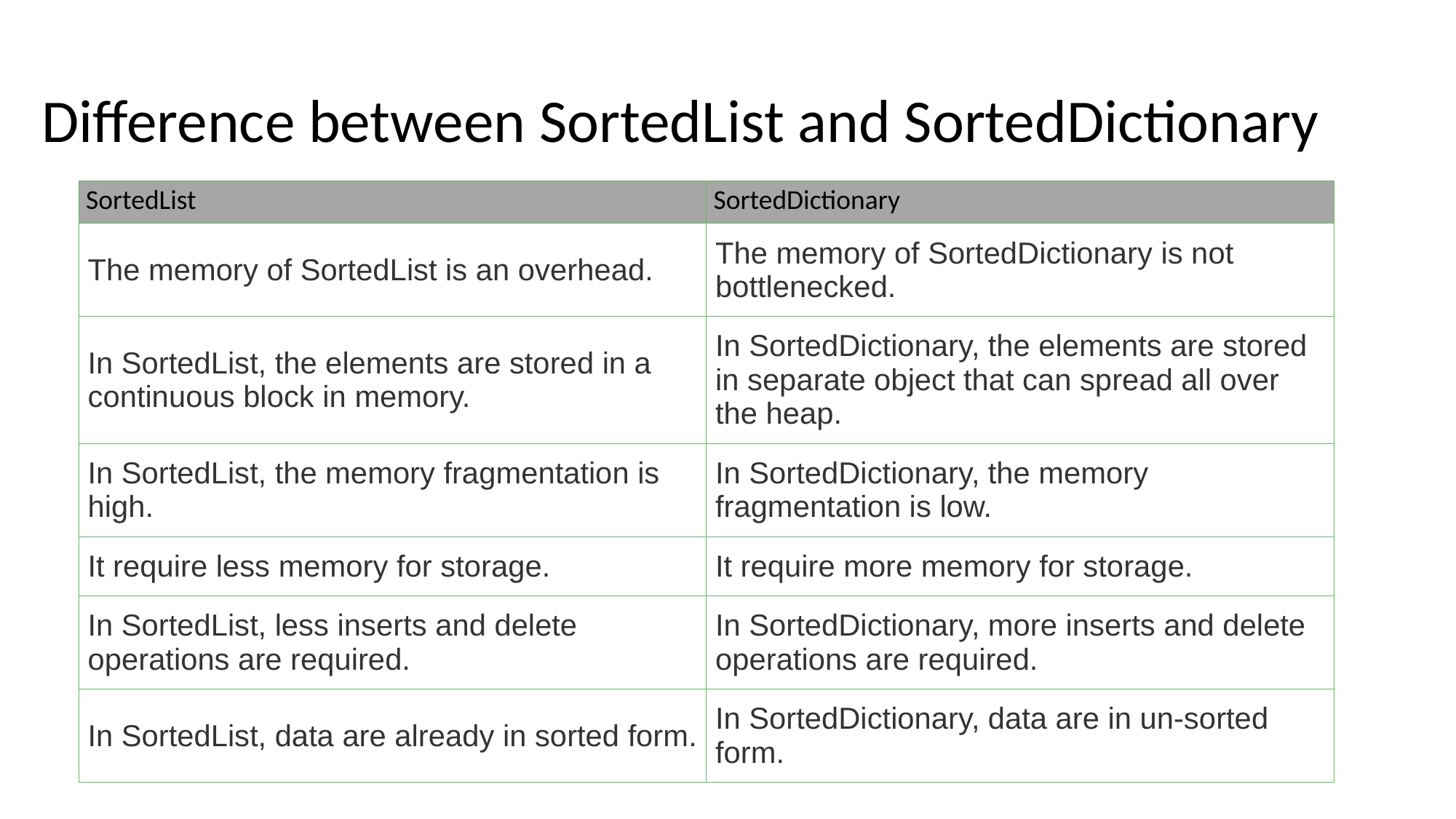

# Difference between SortedList and SortedDictionary
| SortedList | SortedDictionary |
| --- | --- |
| The memory of SortedList is an overhead. | The memory of SortedDictionary is not bottlenecked. |
| In SortedList, the elements are stored in a continuous block in memory. | In SortedDictionary, the elements are stored in separate object that can spread all over the heap. |
| In SortedList, the memory fragmentation is high. | In SortedDictionary, the memory fragmentation is low. |
| It require less memory for storage. | It require more memory for storage. |
| In SortedList, less inserts and delete operations are required. | In SortedDictionary, more inserts and delete operations are required. |
| In SortedList, data are already in sorted form. | In SortedDictionary, data are in un-sorted form. |